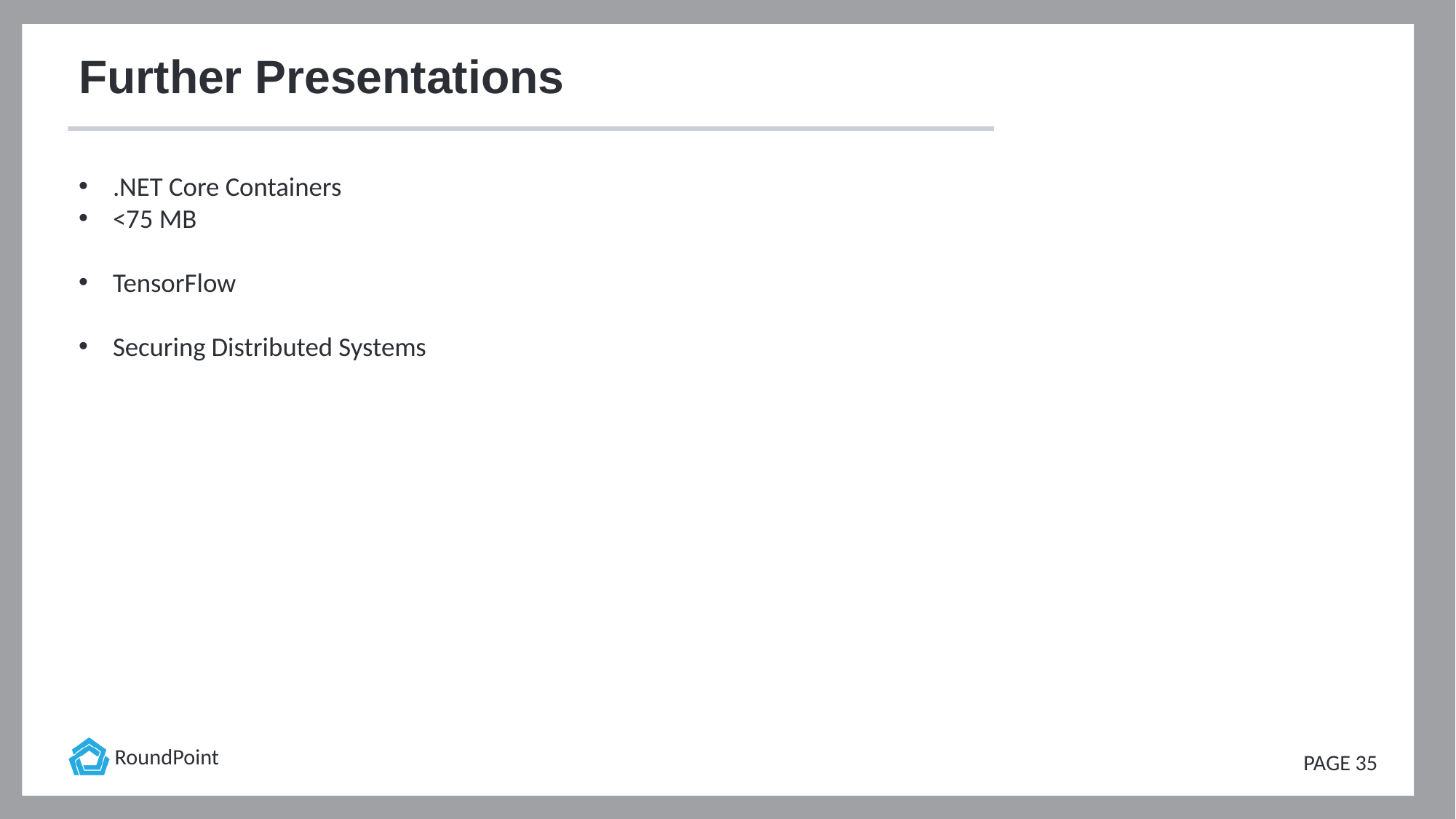

# Further Presentations
.NET Core Containers
<75 MB

TensorFlow

Securing Distributed Systems